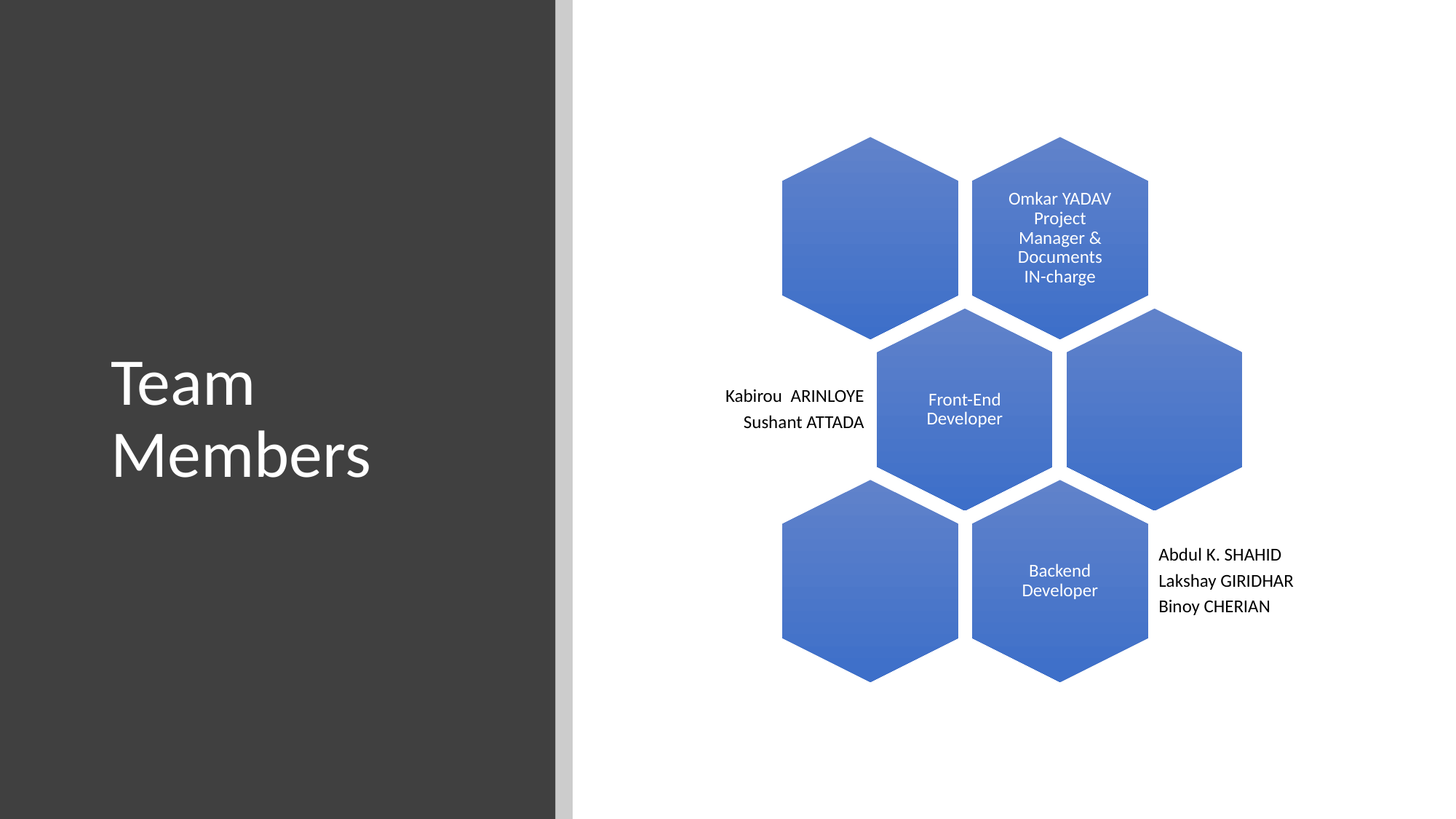

Omkar YADAV Project Manager & Documents IN-charge

Front-End Developer
Kabirou  ARINLOYE
Sushant ATTADA

Backend Developer
Abdul K. SHAHID
Lakshay GIRIDHAR
Binoy CHERIAN

# Team Members